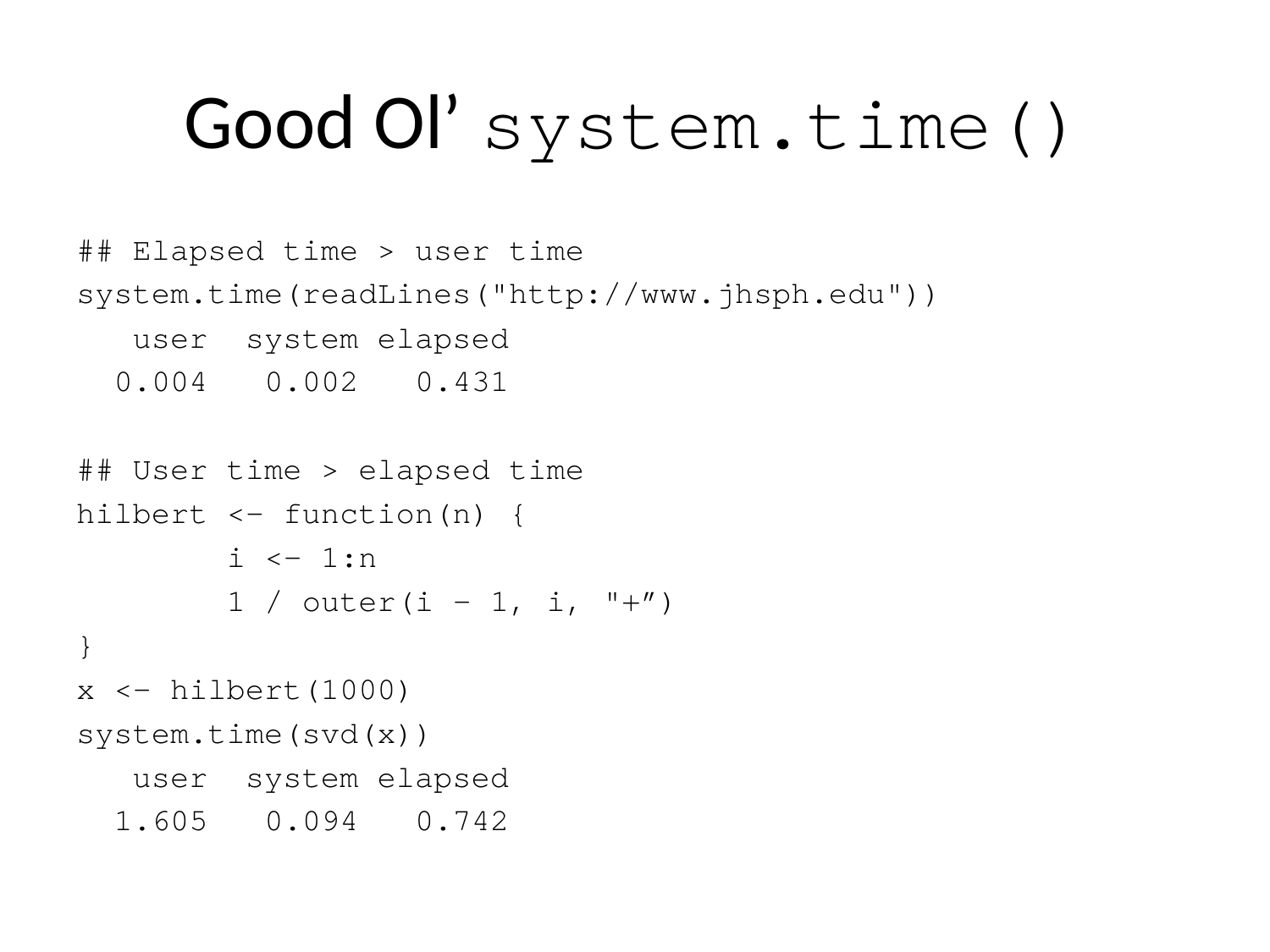

# Good Ol’ system.time()
## Elapsed time > user time
system.time(readLines("http://www.jhsph.edu"))
   user  system elapsed
  0.004   0.002   0.431

## User time > elapsed time
hilbert <- function(n) {
        i <- 1:n
        1 / outer(i - 1, i, "+”)
}
x <- hilbert(1000)
system.time(svd(x))
   user  system elapsed
  1.605   0.094   0.742